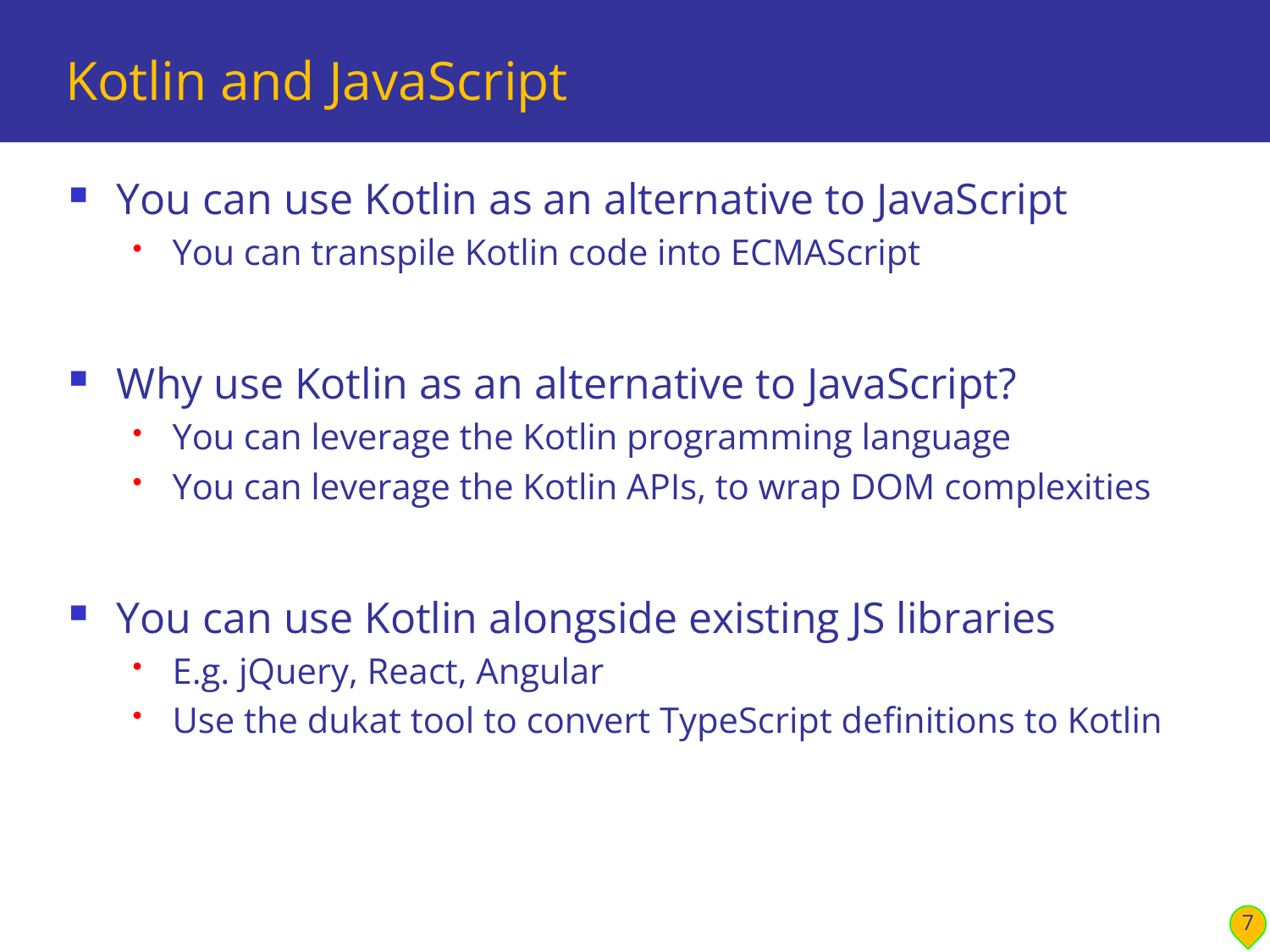

# Kotlin and JavaScript
You can use Kotlin as an alternative to JavaScript
You can transpile Kotlin code into ECMAScript

Why use Kotlin as an alternative to JavaScript?
You can leverage the Kotlin programming language
You can leverage the Kotlin APIs, to wrap DOM complexities

You can use Kotlin alongside existing JS libraries
E.g. jQuery, React, Angular
Use the dukat tool to convert TypeScript definitions to Kotlin
7